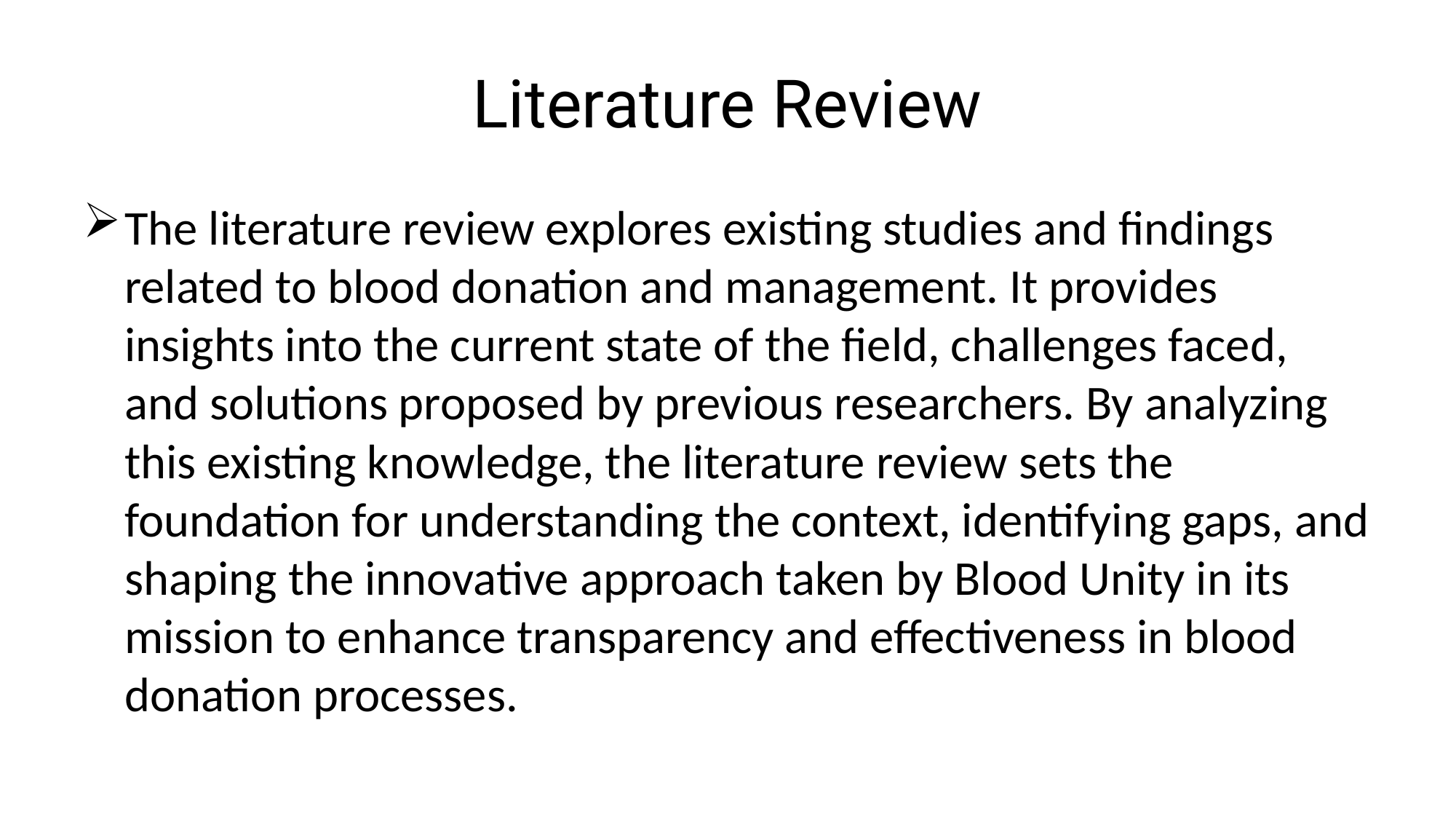

# Literature Review
The literature review explores existing studies and findings related to blood donation and management. It provides insights into the current state of the field, challenges faced, and solutions proposed by previous researchers. By analyzing this existing knowledge, the literature review sets the foundation for understanding the context, identifying gaps, and shaping the innovative approach taken by Blood Unity in its mission to enhance transparency and effectiveness in blood donation processes.